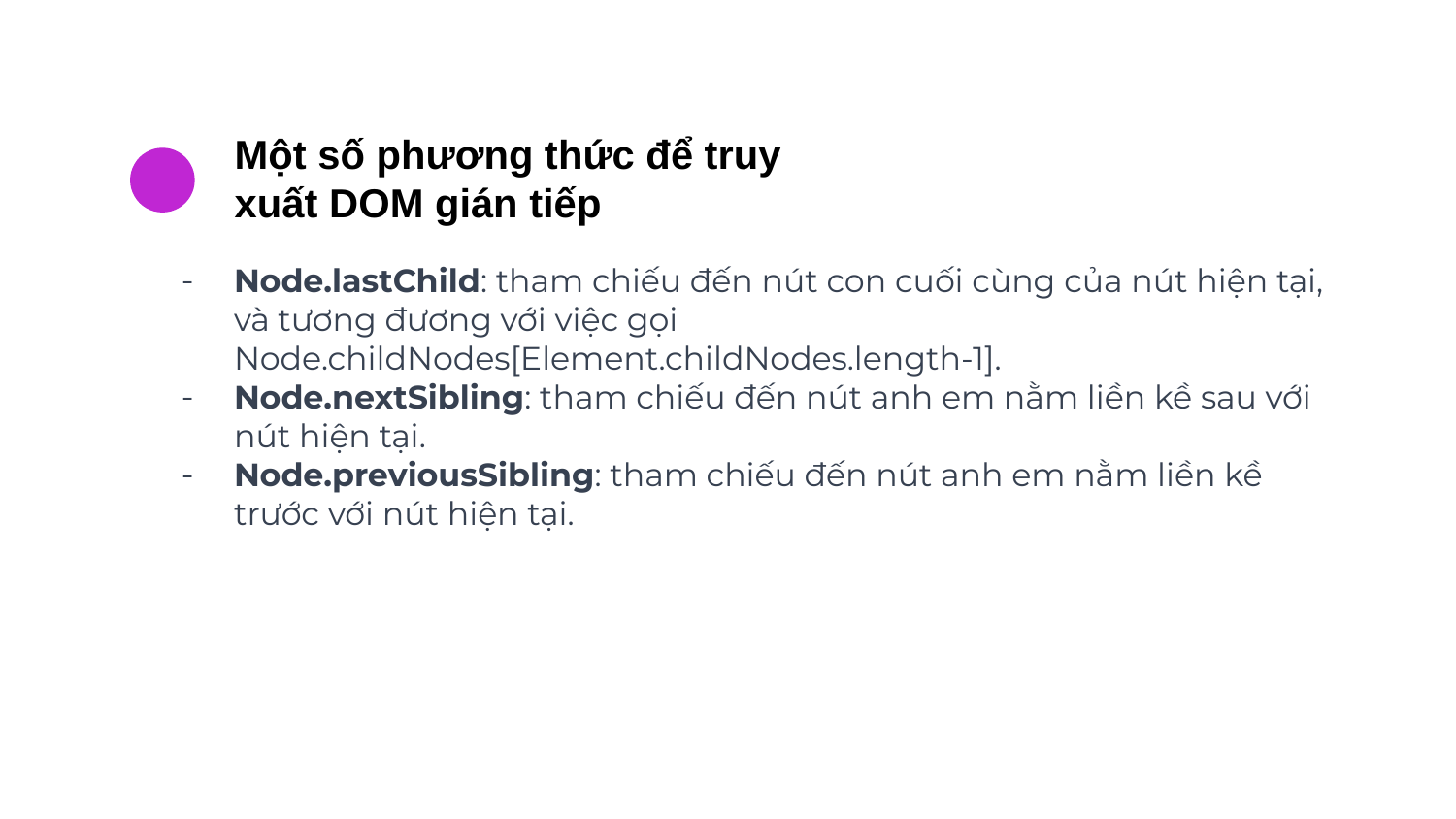

# Một số phương thức để truy xuất DOM gián tiếp
Node.lastChild: tham chiếu đến nút con cuối cùng của nút hiện tại, và tương đương với việc gọi Node.childNodes[Element.childNodes.length-1].
Node.nextSibling: tham chiếu đến nút anh em nằm liền kề sau với nút hiện tại.
Node.previousSibling: tham chiếu đến nút anh em nằm liền kề trước với nút hiện tại.